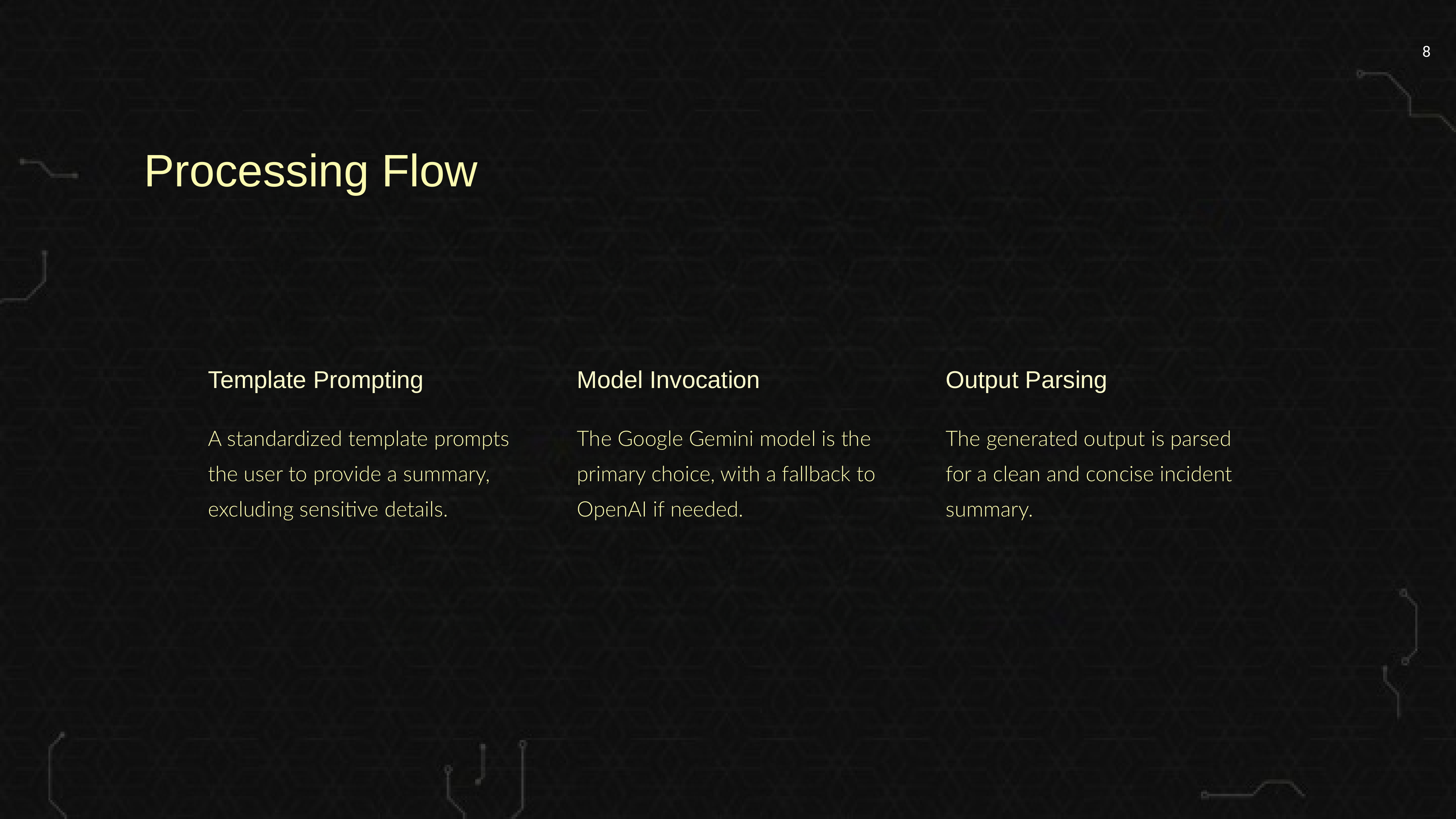

Processing Flow
Template Prompting
Model Invocation
Output Parsing
A standardized template prompts the user to provide a summary, excluding sensitive details.
The Google Gemini model is the primary choice, with a fallback to OpenAI if needed.
The generated output is parsed for a clean and concise incident summary.